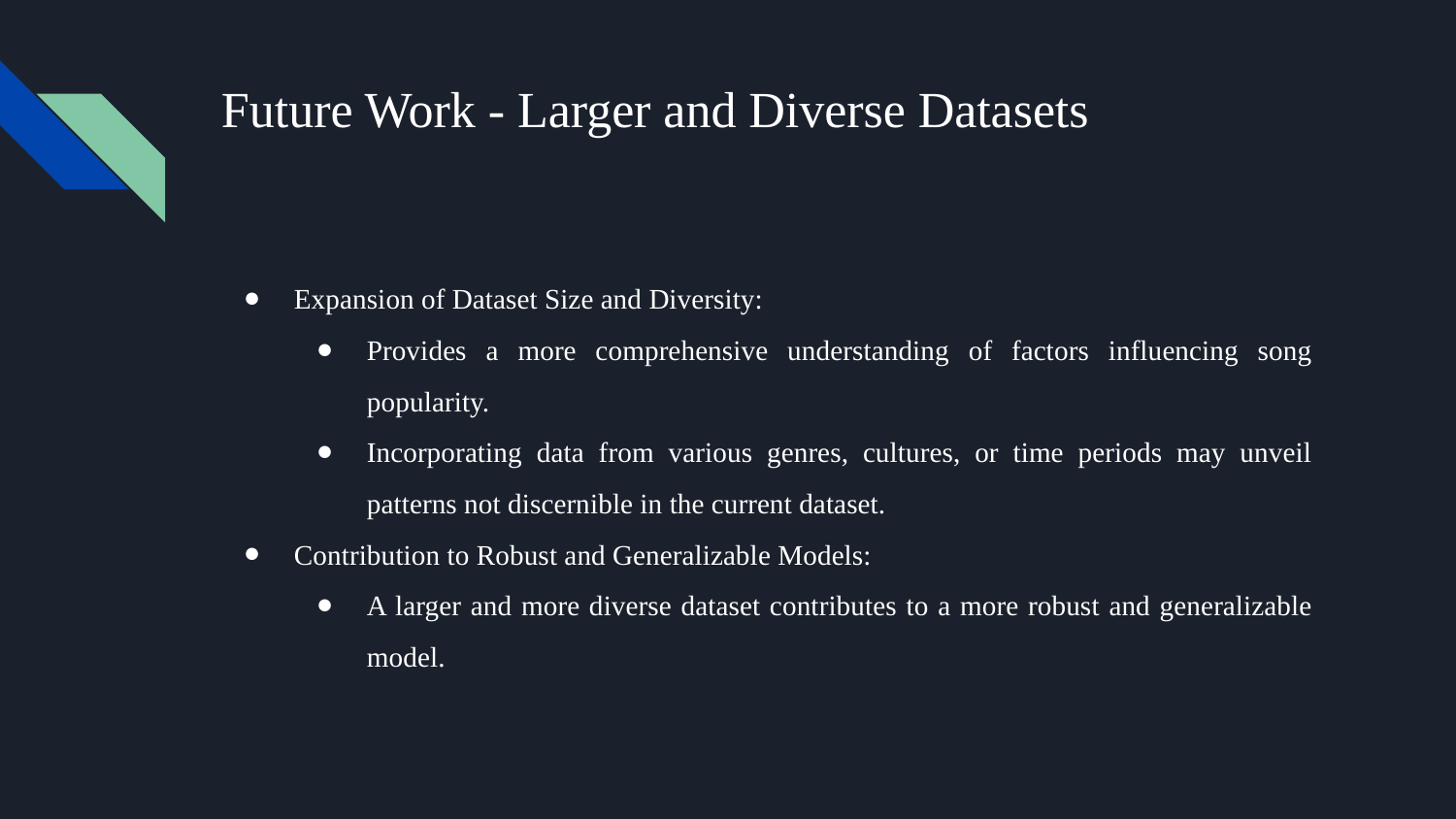

# Future Work - Larger and Diverse Datasets
Expansion of Dataset Size and Diversity:
Provides a more comprehensive understanding of factors influencing song popularity.
Incorporating data from various genres, cultures, or time periods may unveil patterns not discernible in the current dataset.
Contribution to Robust and Generalizable Models:
A larger and more diverse dataset contributes to a more robust and generalizable model.